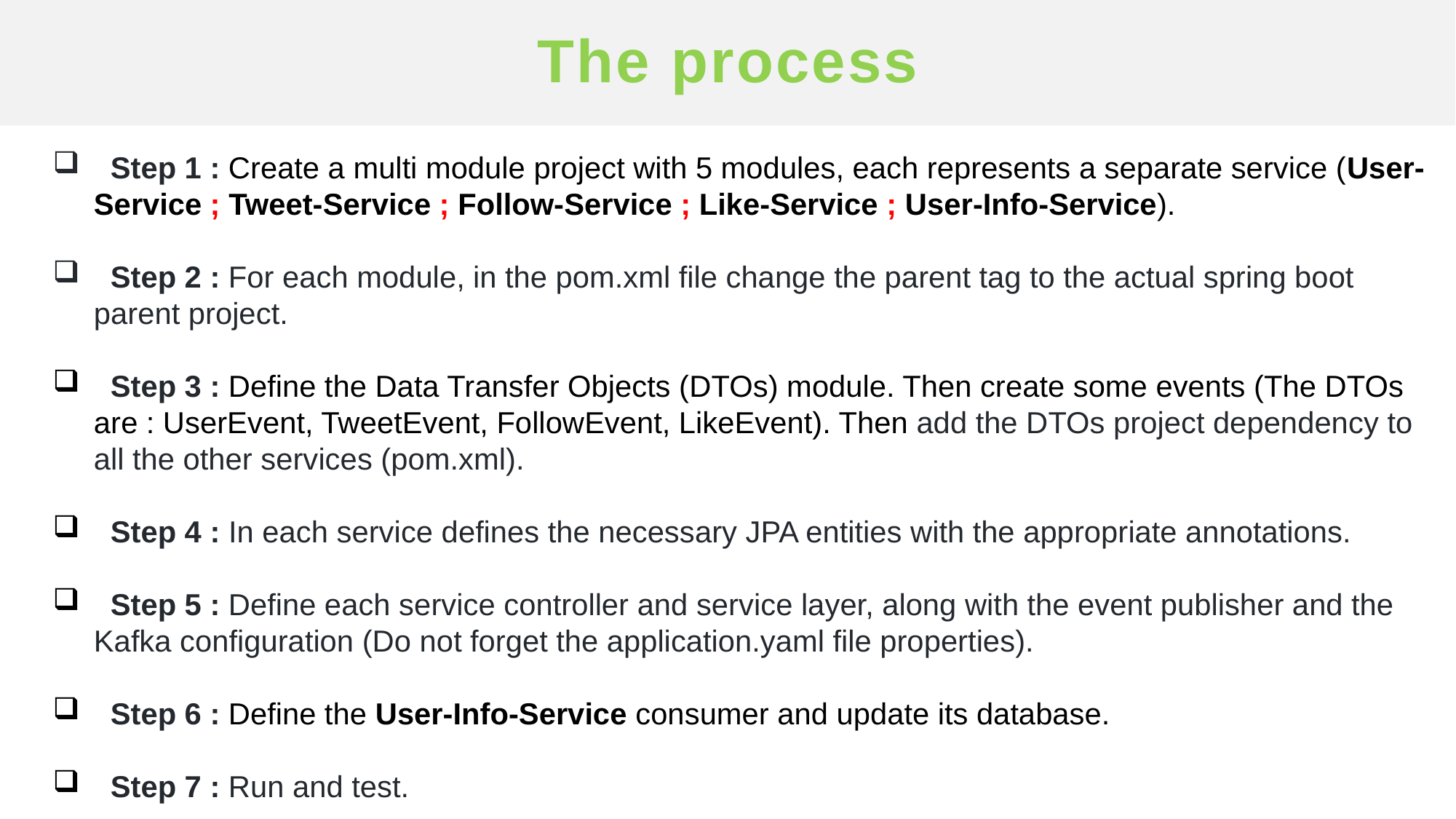

# The process
  Step 1 : Create a multi module project with 5 modules, each represents a separate service (User-Service ; Tweet-Service ; Follow-Service ; Like-Service ; User-Info-Service).

  Step 2 : For each module, in the pom.xml file change the parent tag to the actual spring boot parent project.

  Step 3 : Define the Data Transfer Objects (DTOs) module. Then create some events (The DTOs are : UserEvent, TweetEvent, FollowEvent, LikeEvent). Then add the DTOs project dependency to all the other services (pom.xml).

  Step 4 : In each service defines the necessary JPA entities with the appropriate annotations.

  Step 5 : Define each service controller and service layer, along with the event publisher and the Kafka configuration (Do not forget the application.yaml file properties).

  Step 6 : Define the User-Info-Service consumer and update its database.

  Step 7 : Run and test.